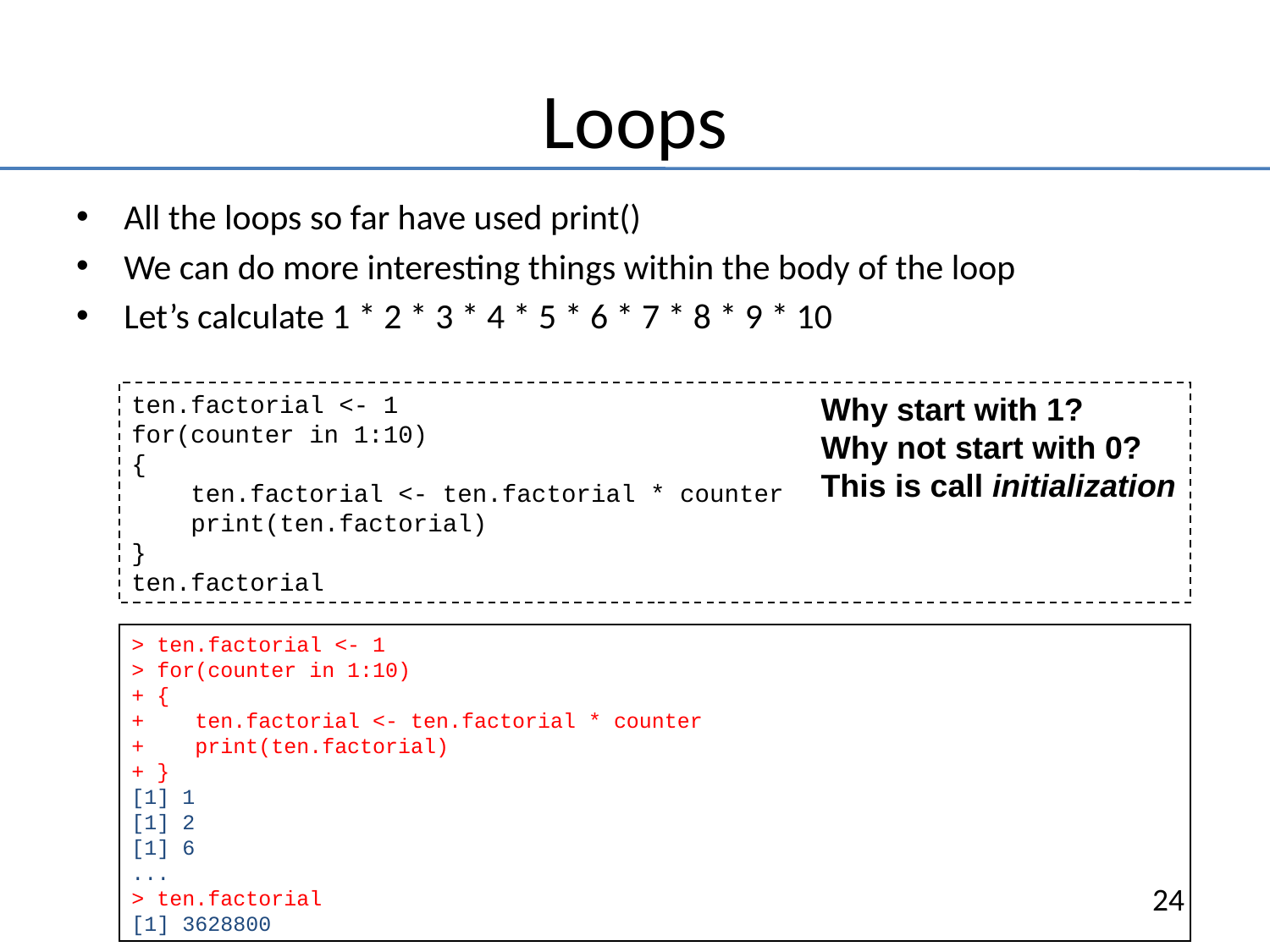

# Loops
All the loops so far have used print()
We can do more interesting things within the body of the loop
Let’s calculate 1 * 2 * 3 * 4 * 5 * 6 * 7 * 8 * 9 * 10

ten.factorial <- 1
for(counter in 1:10)
{
    ten.factorial <- ten.factorial * counter
    print(ten.factorial)
}
ten.factorial
Why start with 1?
Why not start with 0?
This is call initialization
> ten.factorial <- 1
> for(counter in 1:10)
+ {
+    ten.factorial <- ten.factorial * counter
+    print(ten.factorial)
+ }
[1] 1
[1] 2
[1] 6
...
> ten.factorial
[1] 3628800
24